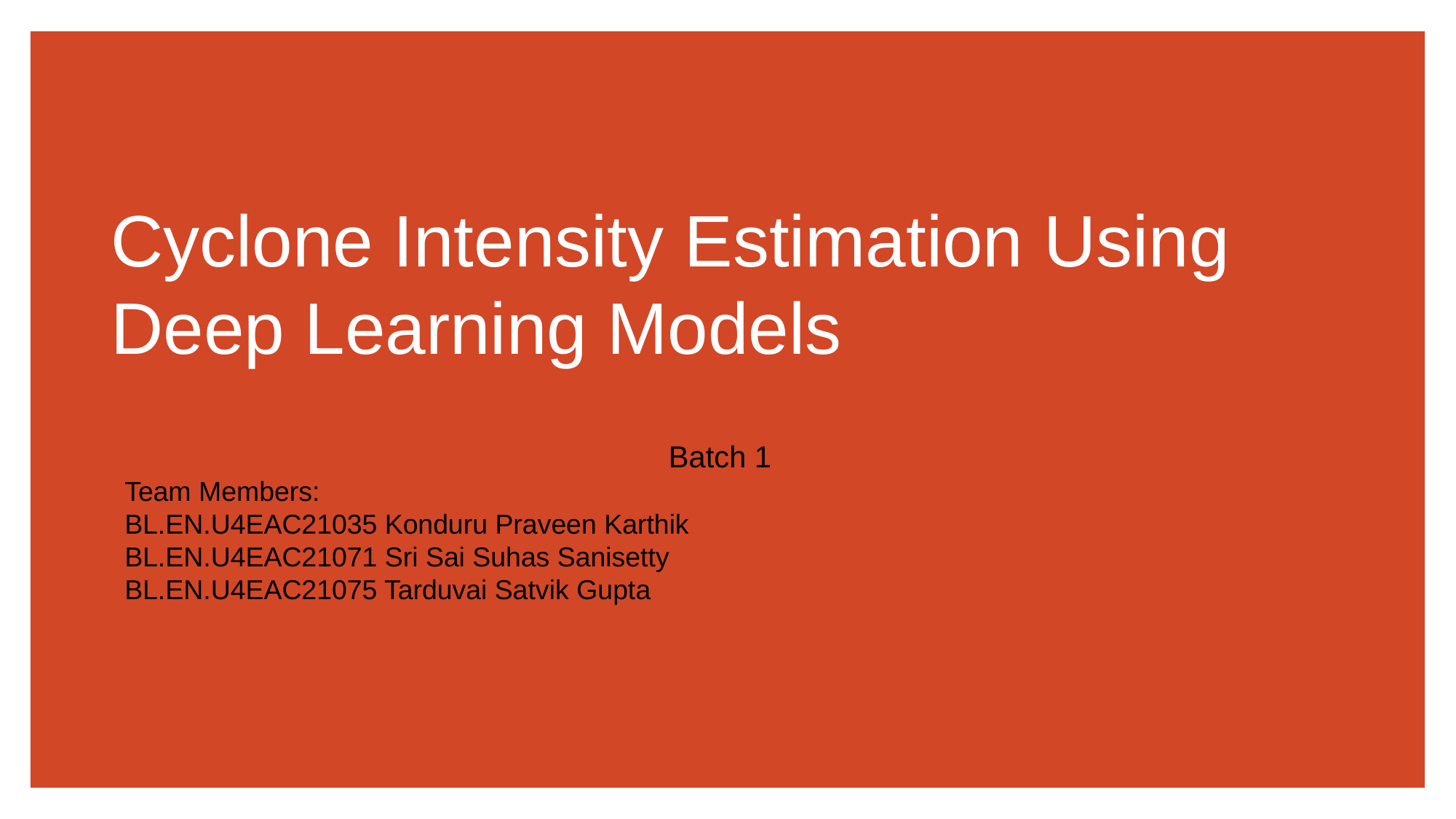

# Cyclone Intensity Estimation Using Deep Learning Models
Batch 1
Team Members:
BL.EN.U4EAC21035 Konduru Praveen Karthik
BL.EN.U4EAC21071 Sri Sai Suhas Sanisetty
BL.EN.U4EAC21075 Tarduvai Satvik Gupta